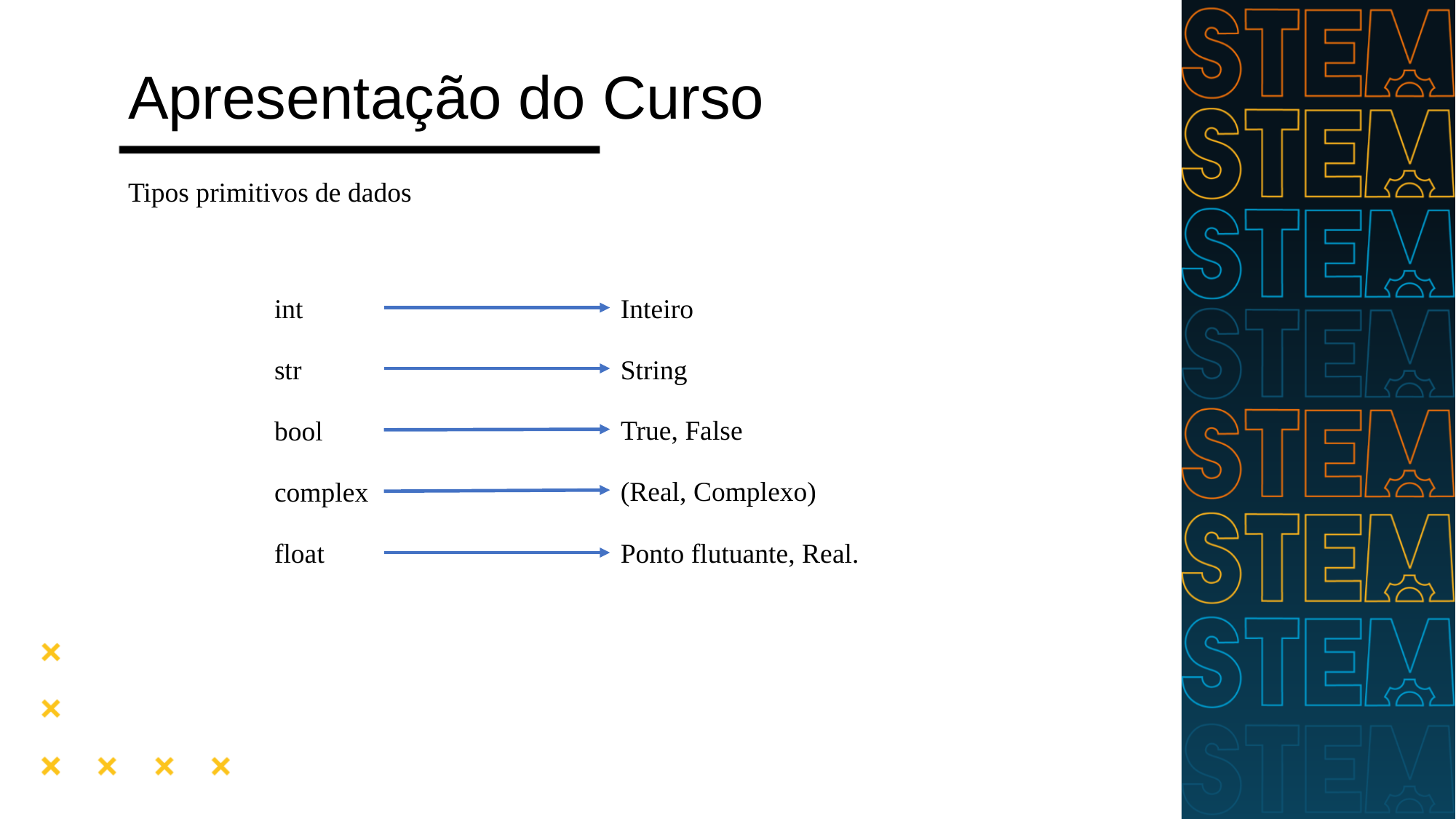

# Apresentação do Curso
Tipos primitivos de dados
Inteiro
int
str
String
True, False
bool
(Real, Complexo)
complex
float
Ponto flutuante, Real.